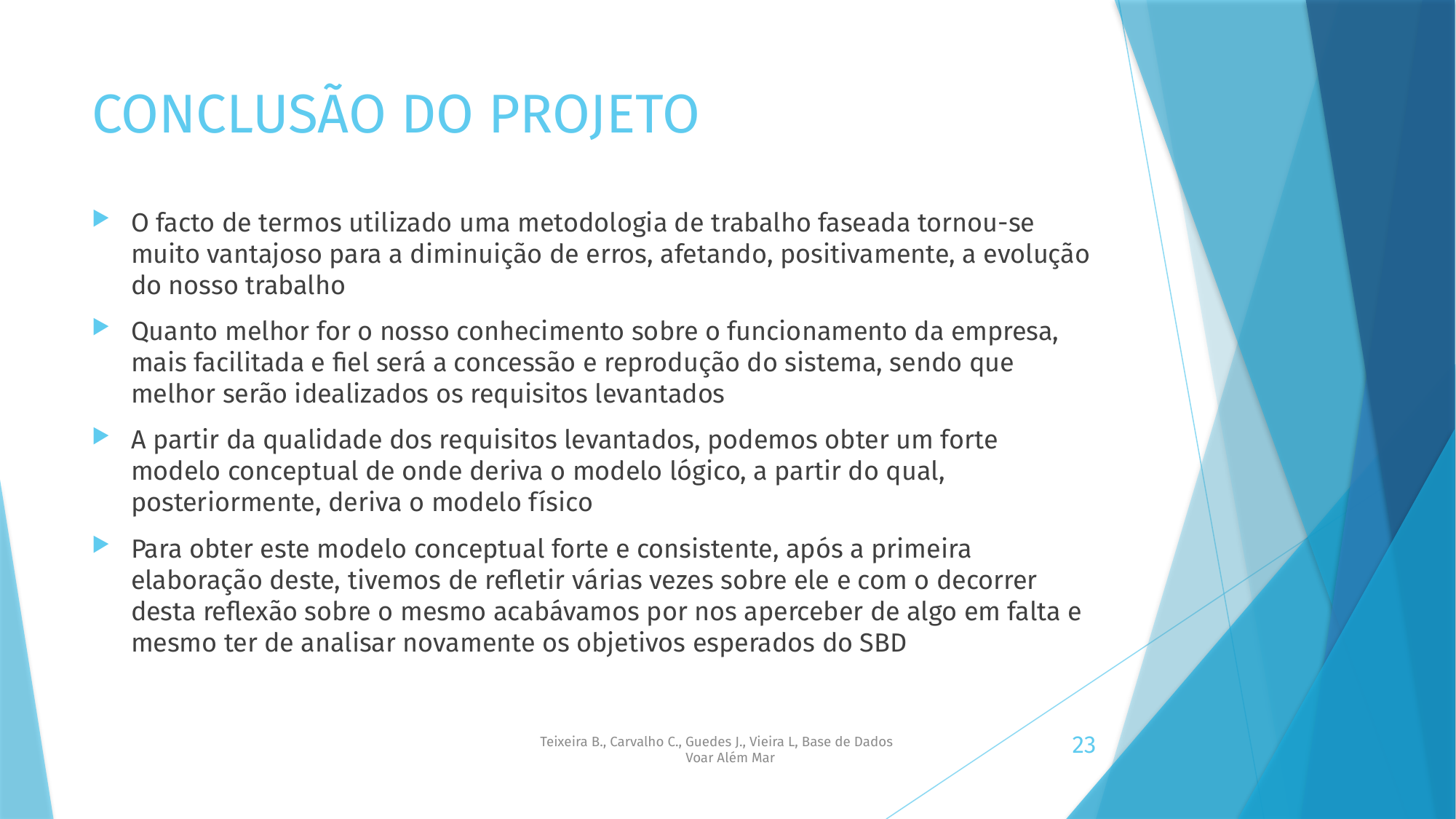

# CONCLUSÃO DO PROJETO
O facto de termos utilizado uma metodologia de trabalho faseada tornou-se muito vantajoso para a diminuição de erros, afetando, positivamente, a evolução do nosso trabalho
Quanto melhor for o nosso conhecimento sobre o funcionamento da empresa, mais facilitada e fiel será a concessão e reprodução do sistema, sendo que melhor serão idealizados os requisitos levantados
A partir da qualidade dos requisitos levantados, podemos obter um forte modelo conceptual de onde deriva o modelo lógico, a partir do qual, posteriormente, deriva o modelo físico
Para obter este modelo conceptual forte e consistente, após a primeira elaboração deste, tivemos de refletir várias vezes sobre ele e com o decorrer desta reflexão sobre o mesmo acabávamos por nos aperceber de algo em falta e mesmo ter de analisar novamente os objetivos esperados do SBD
23
              Teixeira B., Carvalho C., Guedes J., Vieira L, Base de Dados
                                                      Voar Além Mar